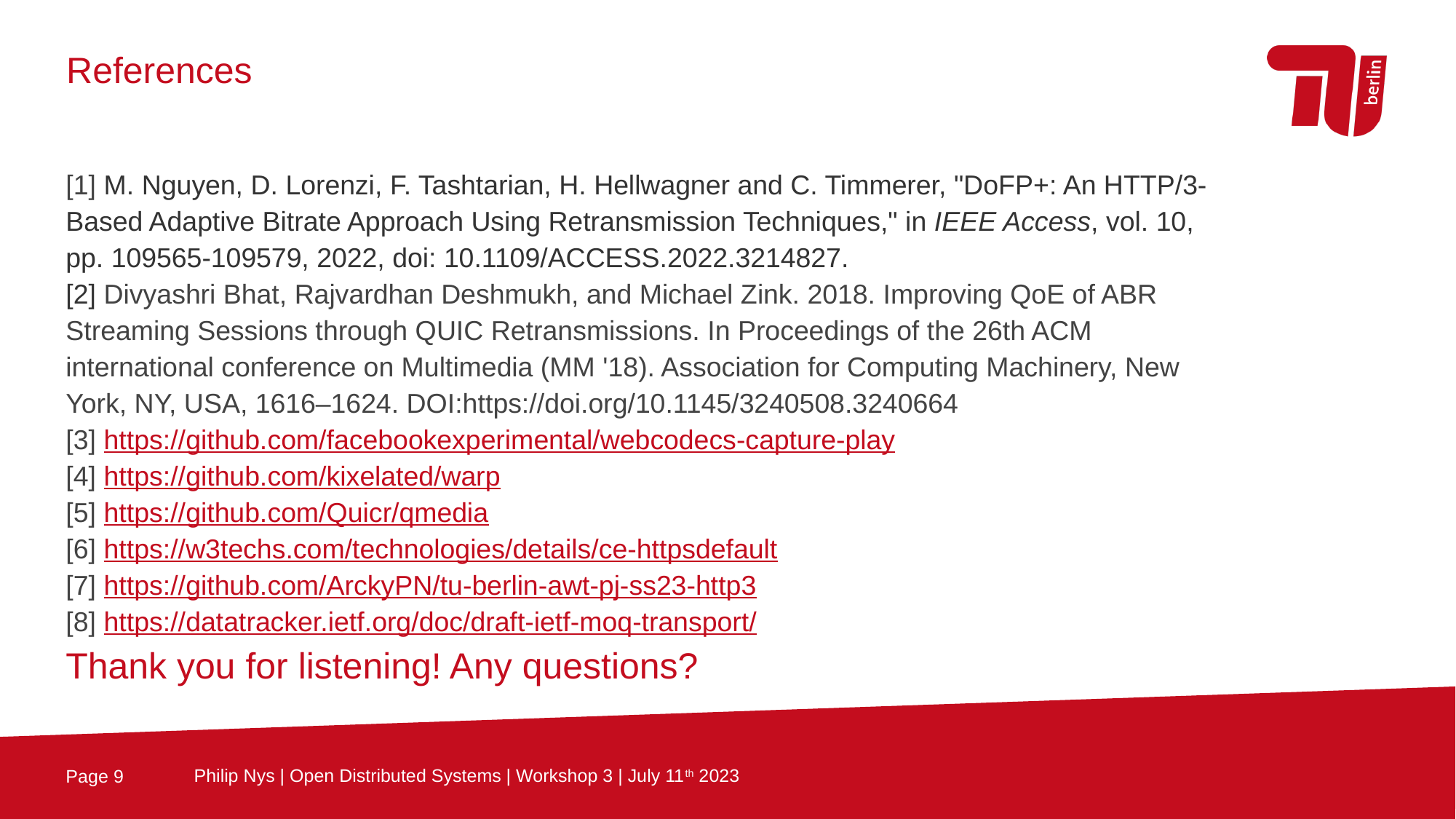

References

[1] M. Nguyen, D. Lorenzi, F. Tashtarian, H. Hellwagner and C. Timmerer, "DoFP+: An HTTP/3-Based Adaptive Bitrate Approach Using Retransmission Techniques," in IEEE Access, vol. 10, pp. 109565-109579, 2022, doi: 10.1109/ACCESS.2022.3214827.
[2] Divyashri Bhat, Rajvardhan Deshmukh, and Michael Zink. 2018. Improving QoE of ABR Streaming Sessions through QUIC Retransmissions. In Proceedings of the 26th ACM international conference on Multimedia (MM '18). Association for Computing Machinery, New York, NY, USA, 1616–1624. DOI:https://doi.org/10.1145/3240508.3240664
[3] https://github.com/facebookexperimental/webcodecs-capture-play
[4] https://github.com/kixelated/warp
[5] https://github.com/Quicr/qmedia
[6] https://w3techs.com/technologies/details/ce-httpsdefault
[7] https://github.com/ArckyPN/tu-berlin-awt-pj-ss23-http3
[8] https://datatracker.ietf.org/doc/draft-ietf-moq-transport/
Thank you for listening! Any questions?